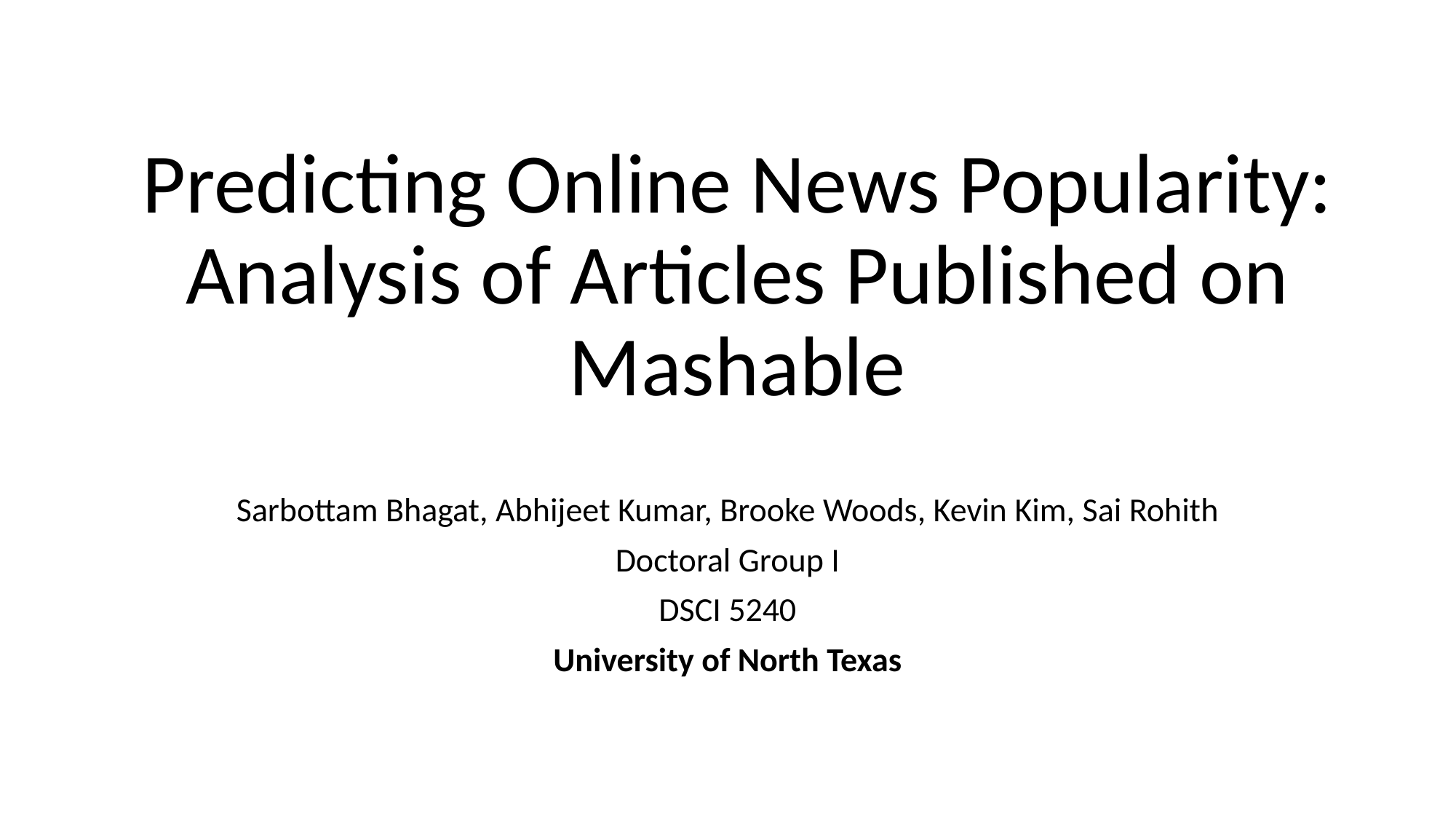

# Predicting Online News Popularity: Analysis of Articles Published on Mashable
Sarbottam Bhagat, Abhijeet Kumar, Brooke Woods, Kevin Kim, Sai Rohith
Doctoral Group I
DSCI 5240
University of North Texas